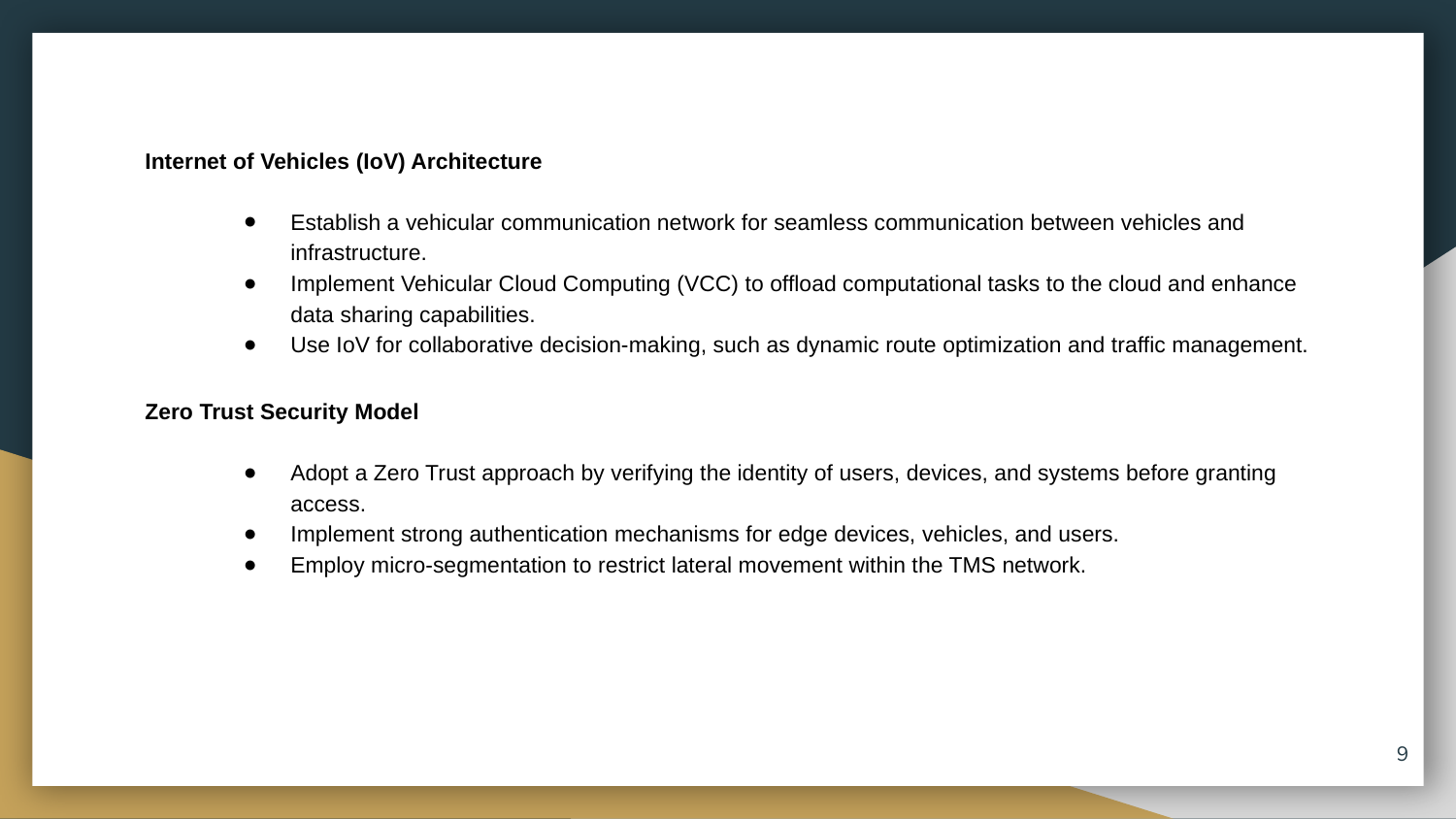

Internet of Vehicles (IoV) Architecture

Establish a vehicular communication network for seamless communication between vehicles and infrastructure.
Implement Vehicular Cloud Computing (VCC) to offload computational tasks to the cloud and enhance data sharing capabilities.
Use IoV for collaborative decision-making, such as dynamic route optimization and traffic management.

Zero Trust Security Model

Adopt a Zero Trust approach by verifying the identity of users, devices, and systems before granting access.
Implement strong authentication mechanisms for edge devices, vehicles, and users.
Employ micro-segmentation to restrict lateral movement within the TMS network.

9